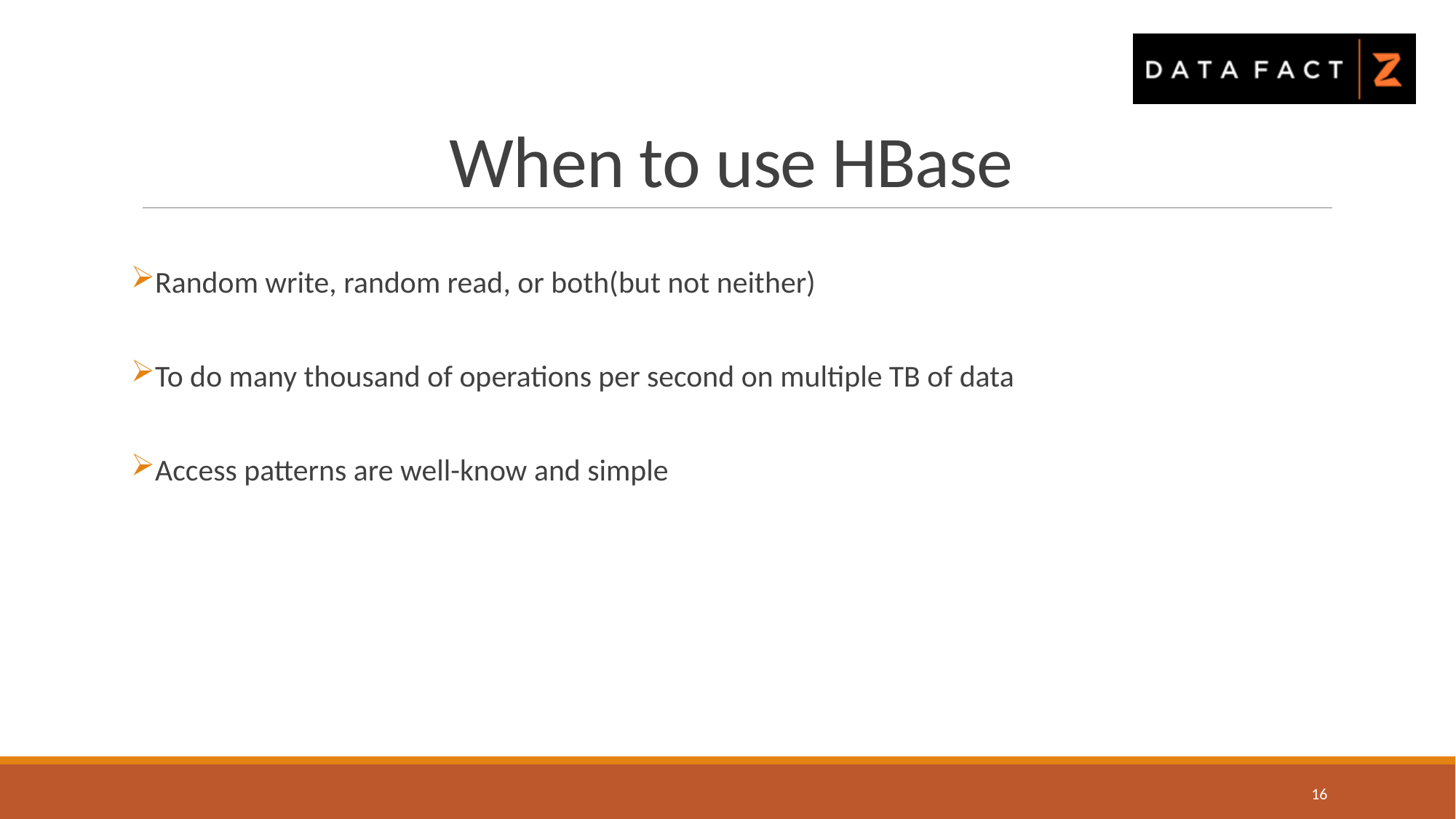

# When to use HBase
Random write, random read, or both(but not neither)
To do many thousand of operations per second on multiple TB of data
Access patterns are well-know and simple
16